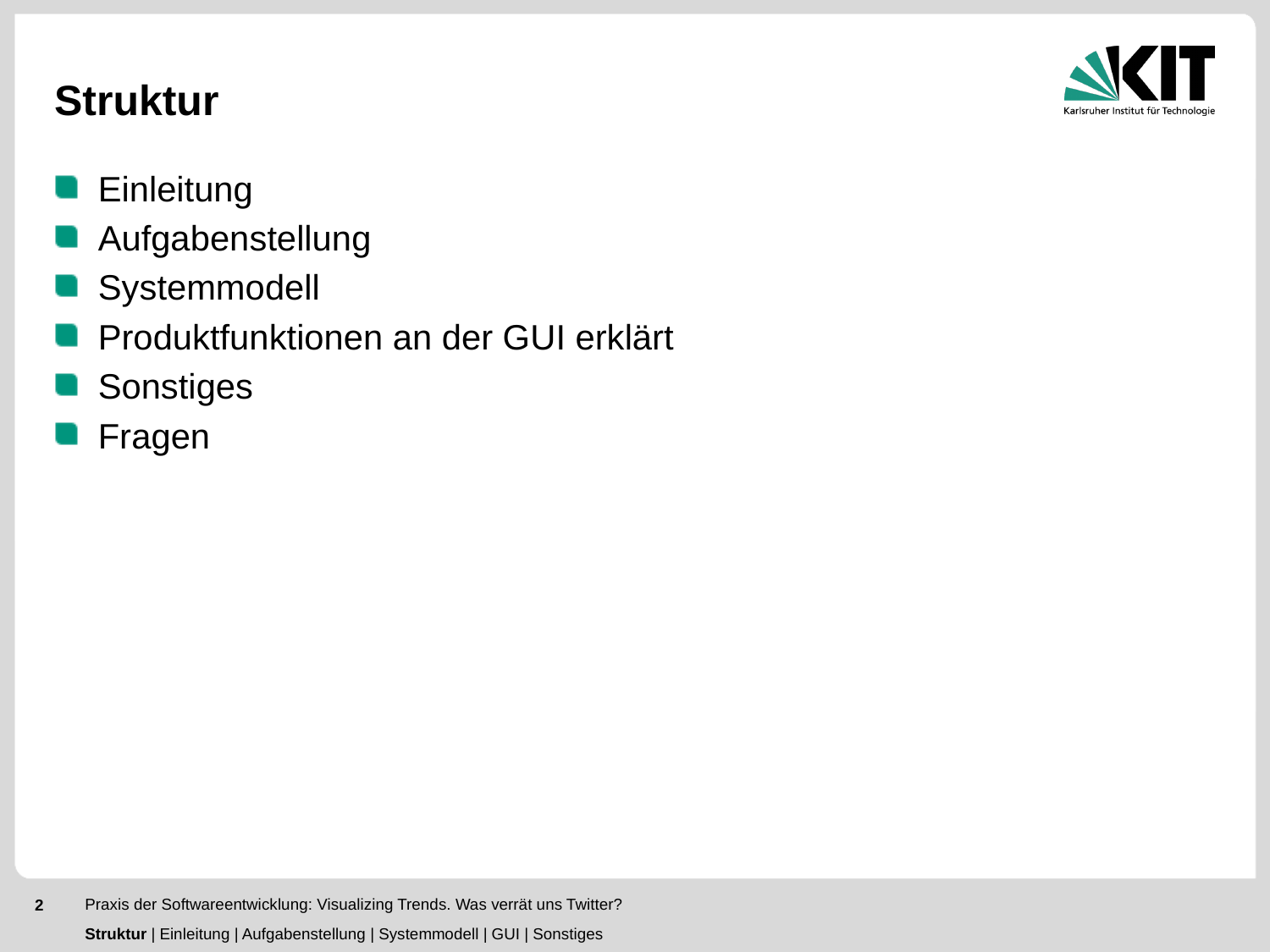

# Struktur
Einleitung
Aufgabenstellung
Systemmodell
Produktfunktionen an der GUI erklärt
Sonstiges
Fragen

Praxis der Softwareentwicklung: Visualizing Trends. Was verrät uns Twitter?
Struktur | Einleitung | Aufgabenstellung | Systemmodell | GUI | Sonstiges